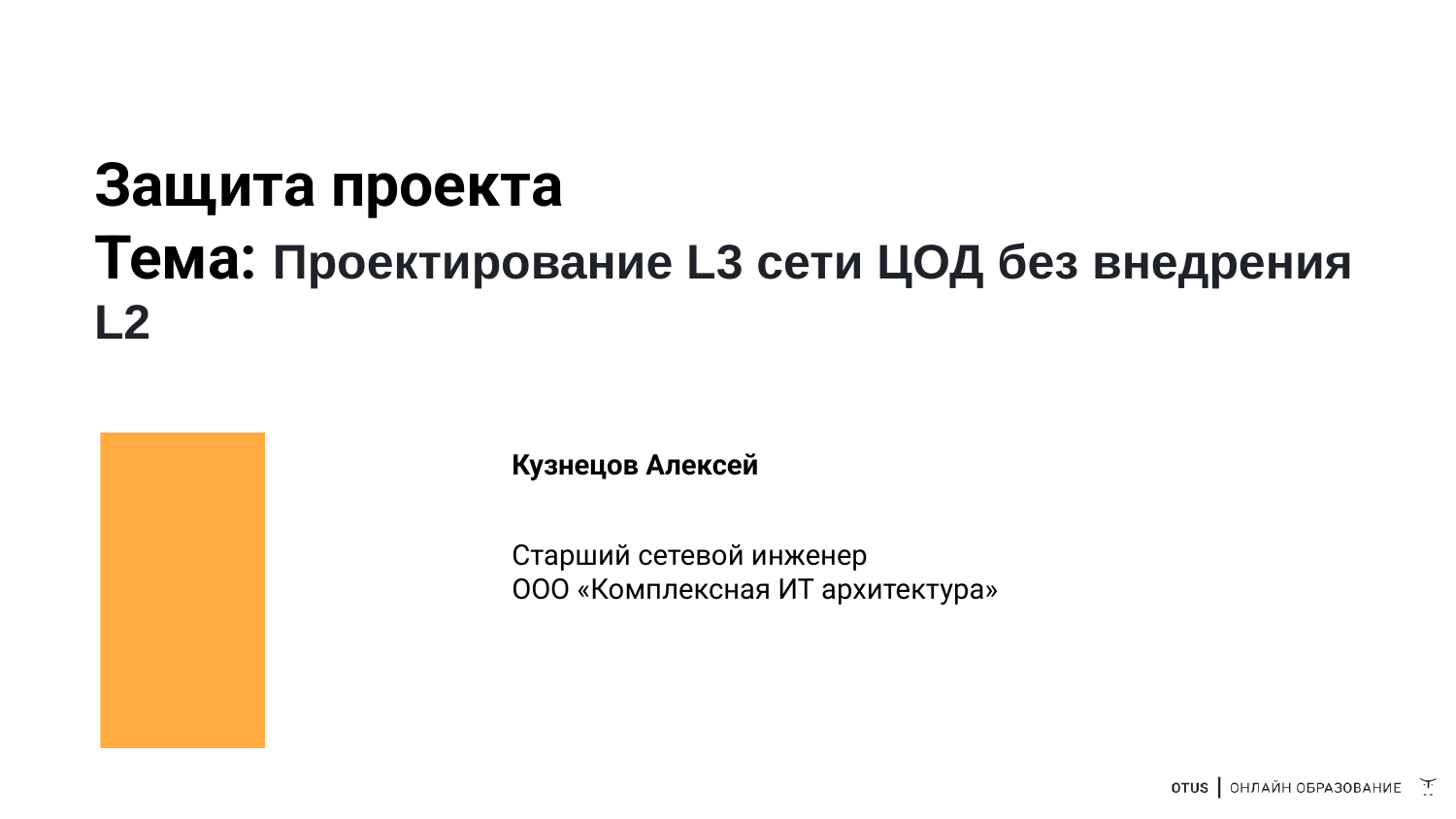

# Защита проекта
Тема: Проектирование L3 сети ЦОД без внедрения L2

Кузнецов Алексей
Старший сетевой инженер
ООО «Комплексная ИТ архитектура»